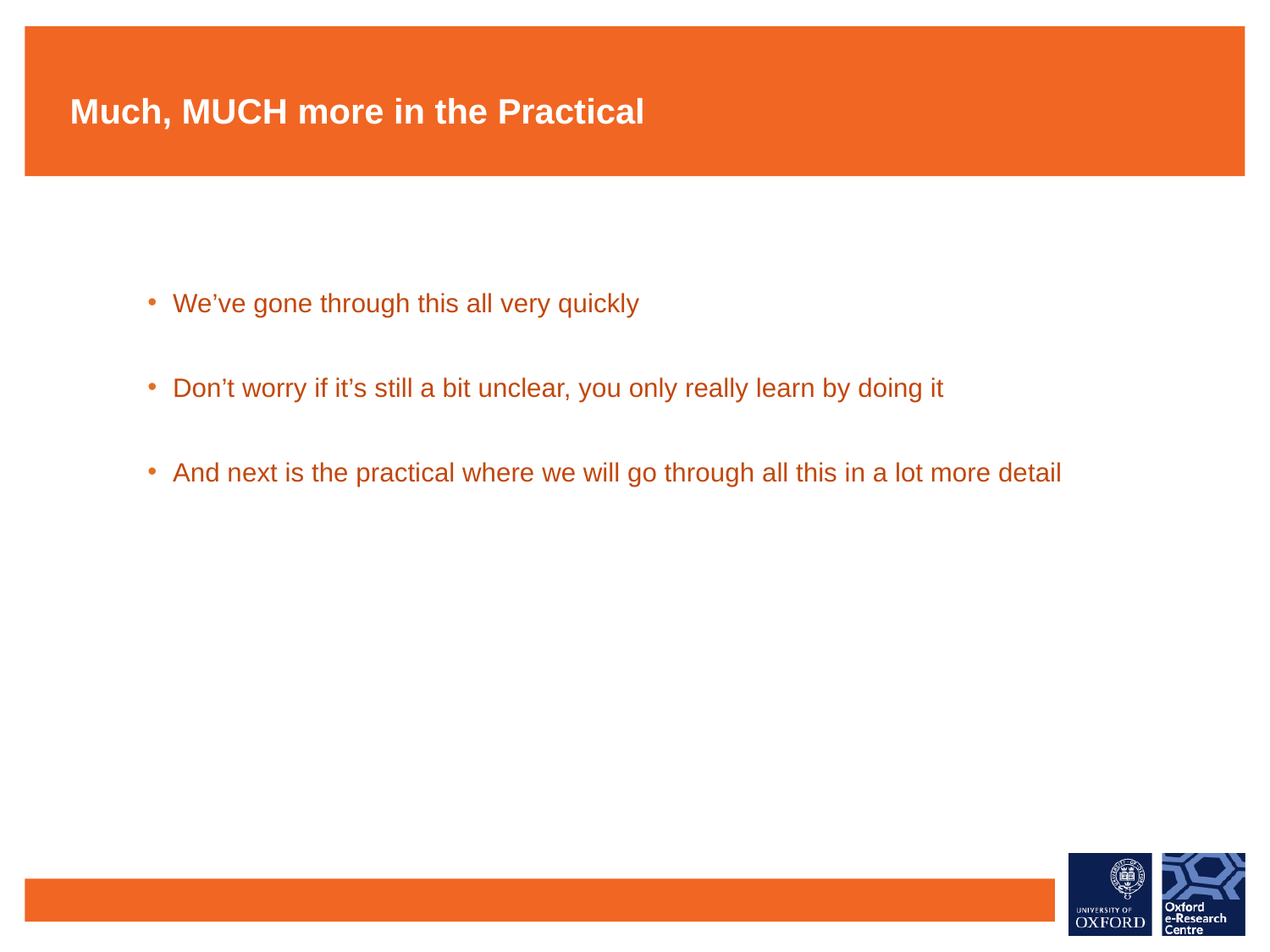

# Much, MUCH more in the Practical
We’ve gone through this all very quickly

Don’t worry if it’s still a bit unclear, you only really learn by doing it

And next is the practical where we will go through all this in a lot more detail